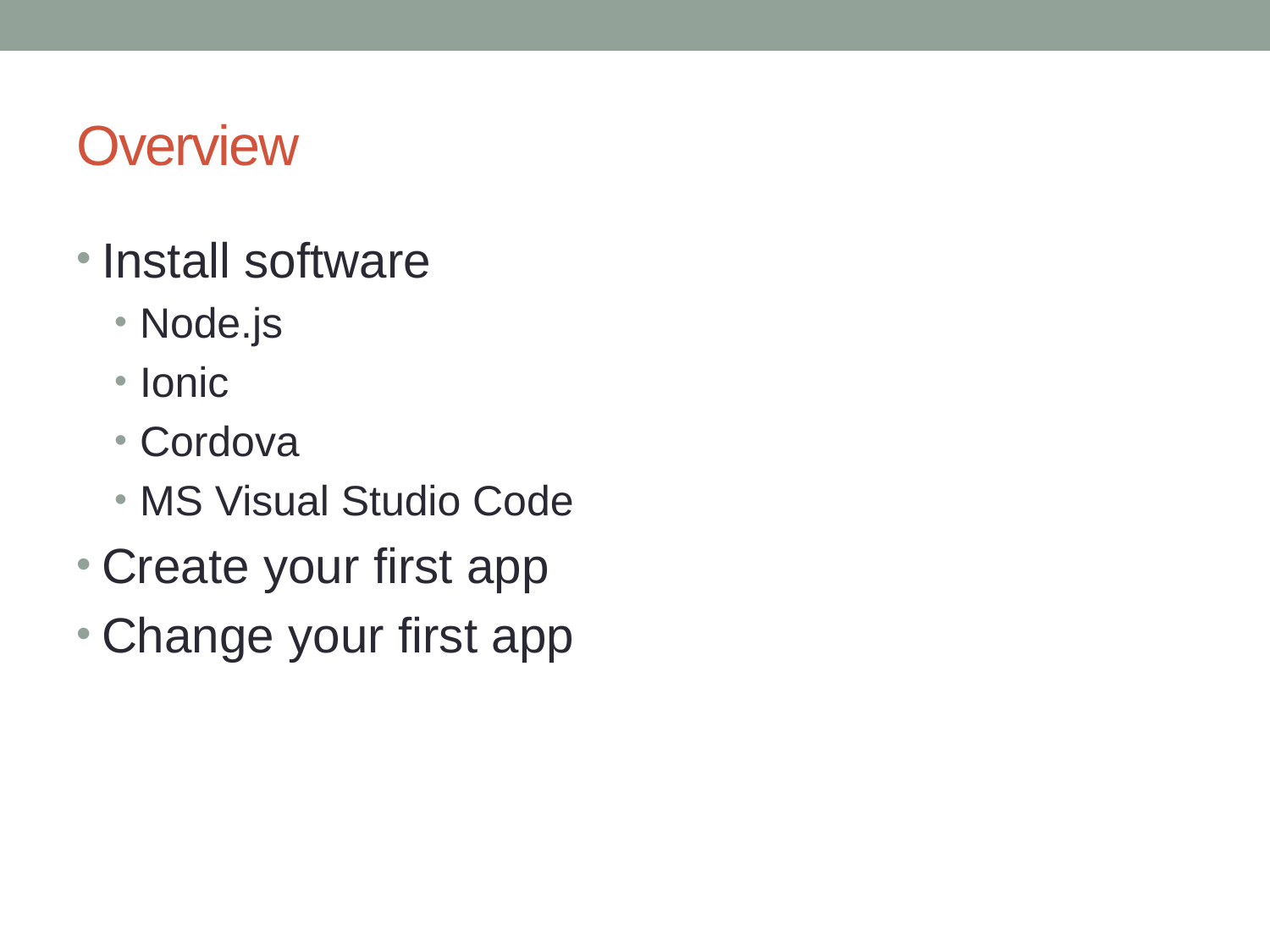

# Overview
Install software
Node.js
Ionic
Cordova
MS Visual Studio Code
Create your first app
Change your first app